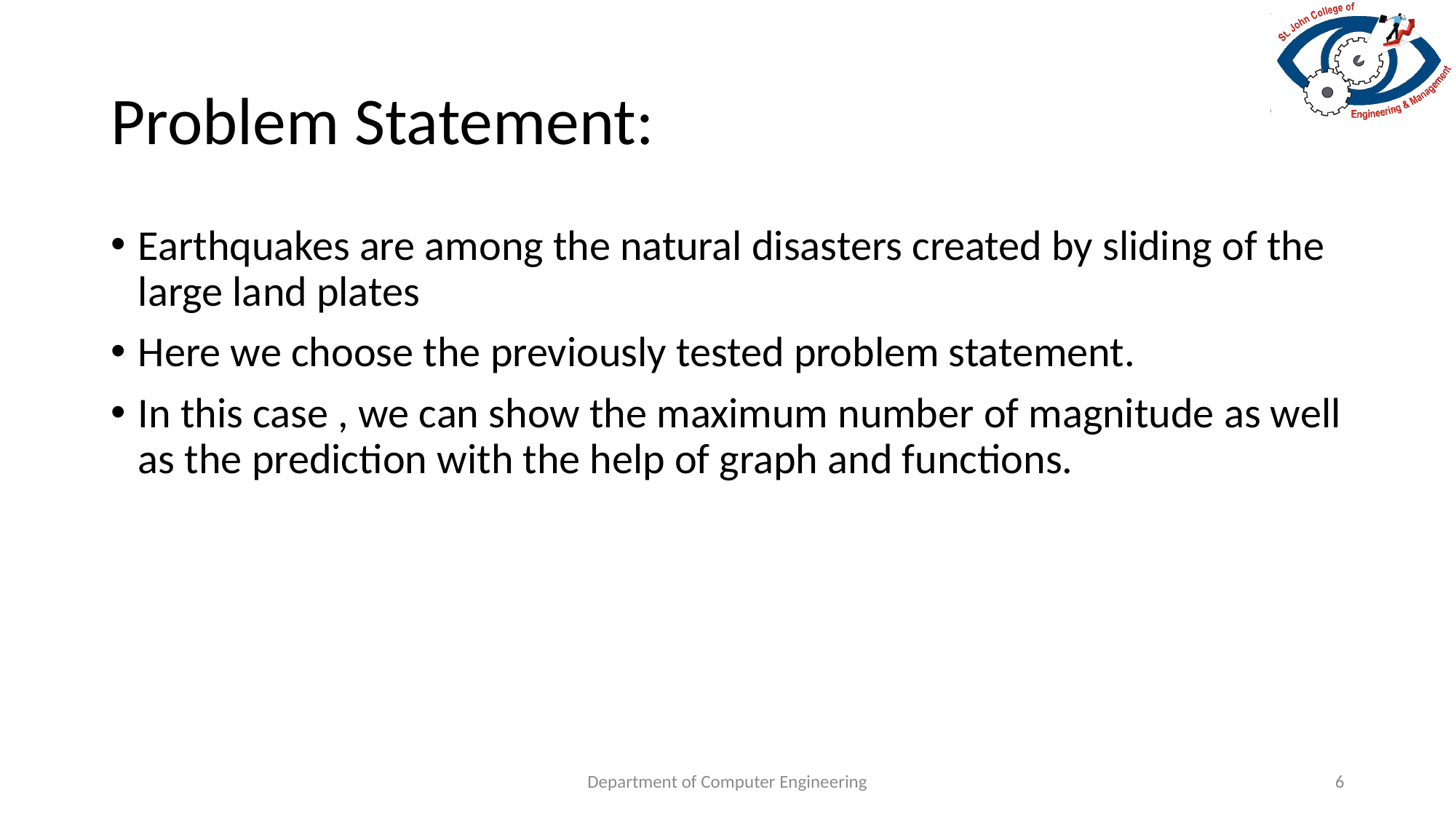

# Problem Statement:
Earthquakes are among the natural disasters created by sliding of the large land plates
Here we choose the previously tested problem statement.
In this case , we can show the maximum number of magnitude as well as the prediction with the help of graph and functions.

Department of Computer Engineering
6